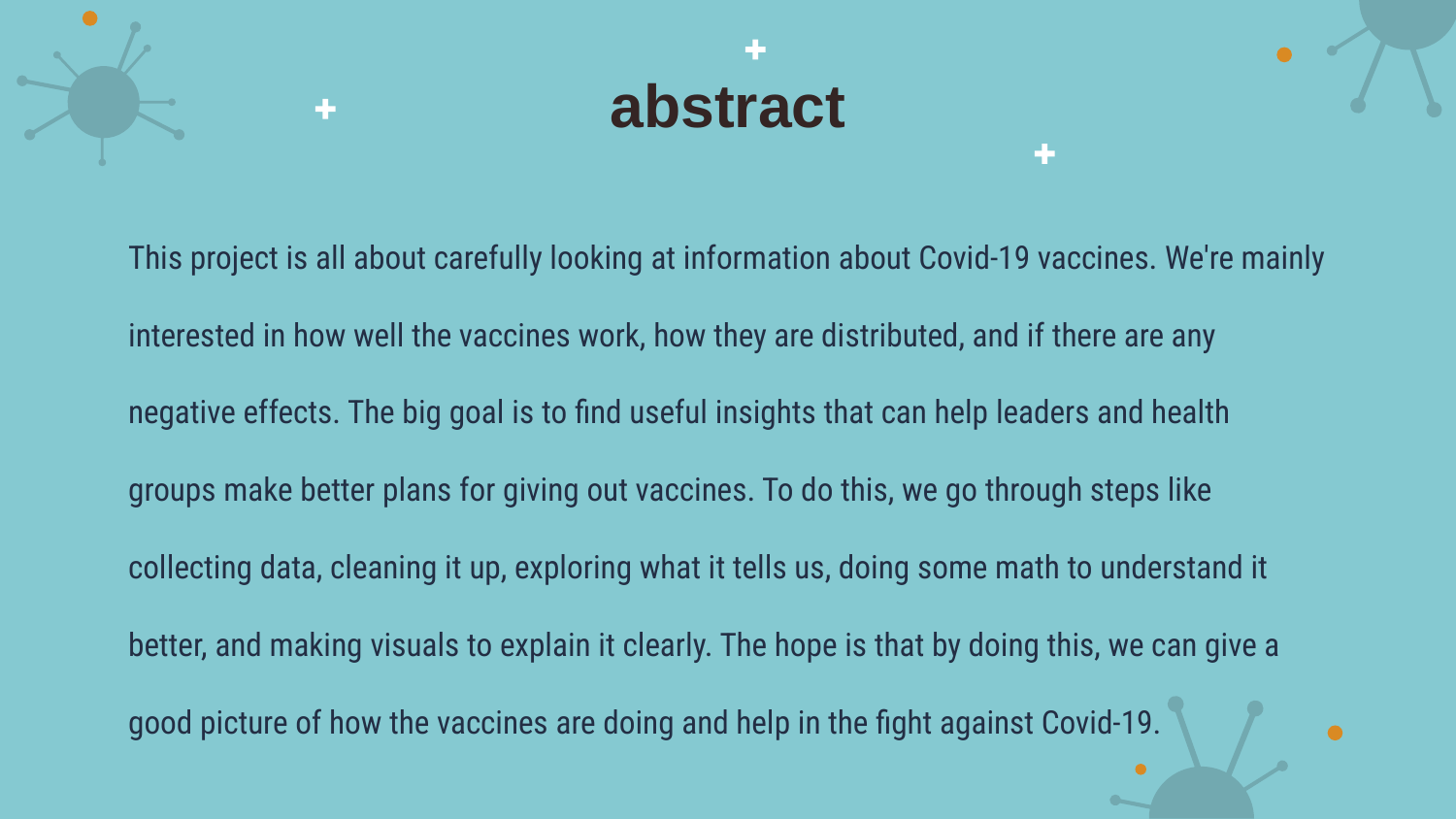

# abstract

This project is all about carefully looking at information about Covid-19 vaccines. We're mainly interested in how well the vaccines work, how they are distributed, and if there are any negative effects. The big goal is to find useful insights that can help leaders and health groups make better plans for giving out vaccines. To do this, we go through steps like collecting data, cleaning it up, exploring what it tells us, doing some math to understand it better, and making visuals to explain it clearly. The hope is that by doing this, we can give a good picture of how the vaccines are doing and help in the fight against Covid-19.